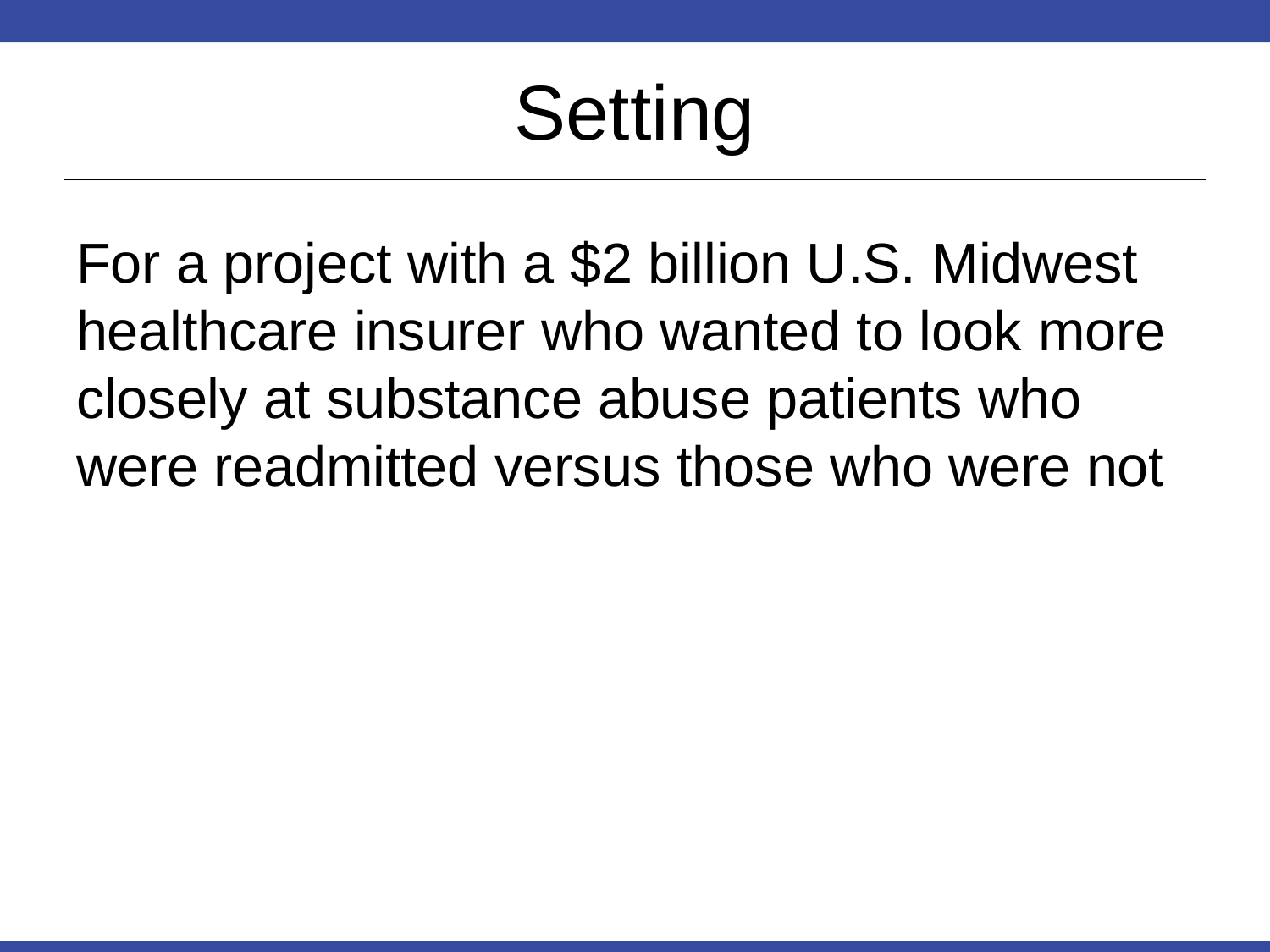

# Setting

For a project with a $2 billion U.S. Midwest  healthcare insurer who wanted to look more  closely at substance abuse patients who  were readmitted versus those who were not